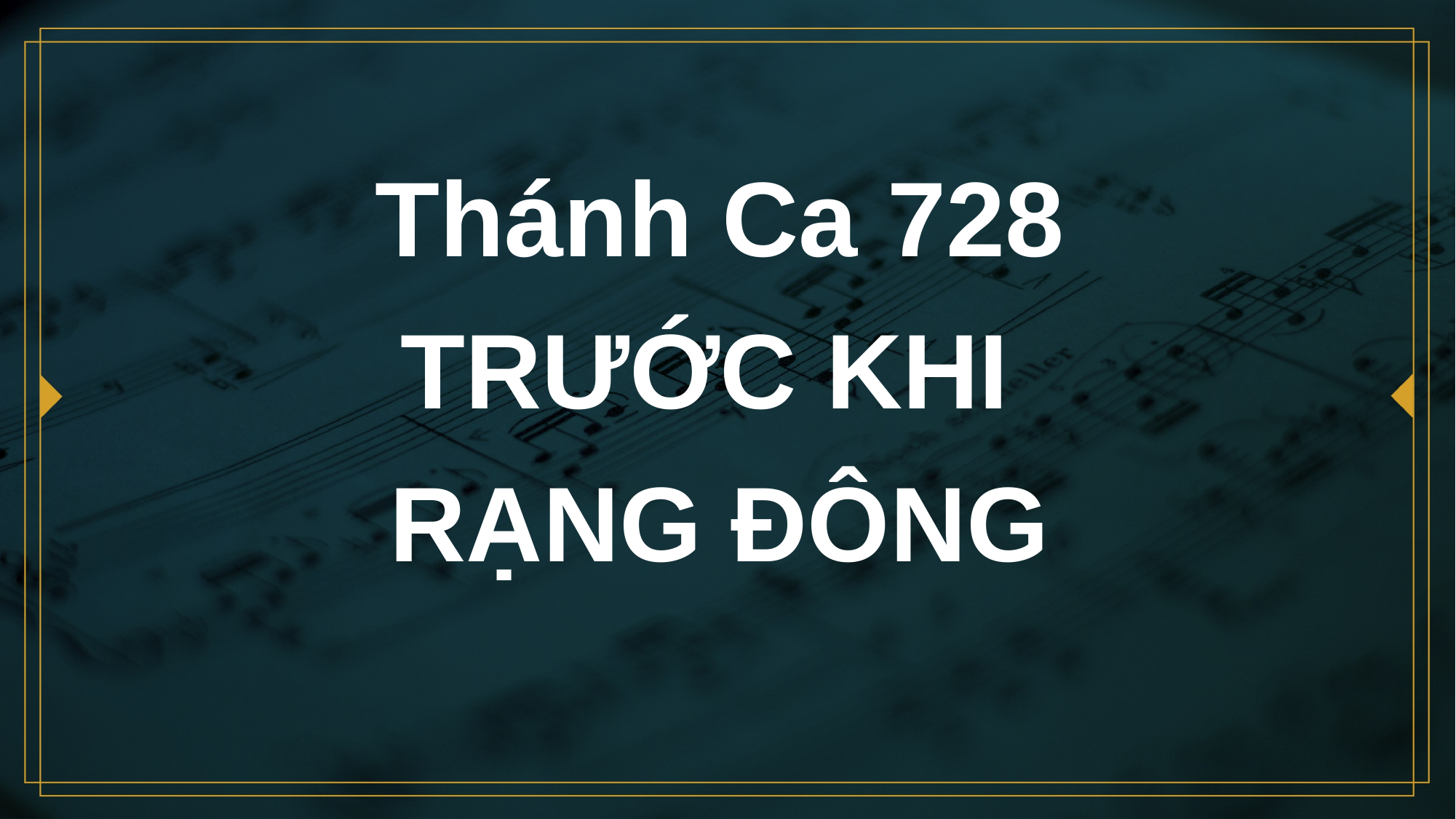

# Thánh Ca 728 TRƯỚC KHI RẠNG ÐÔNG